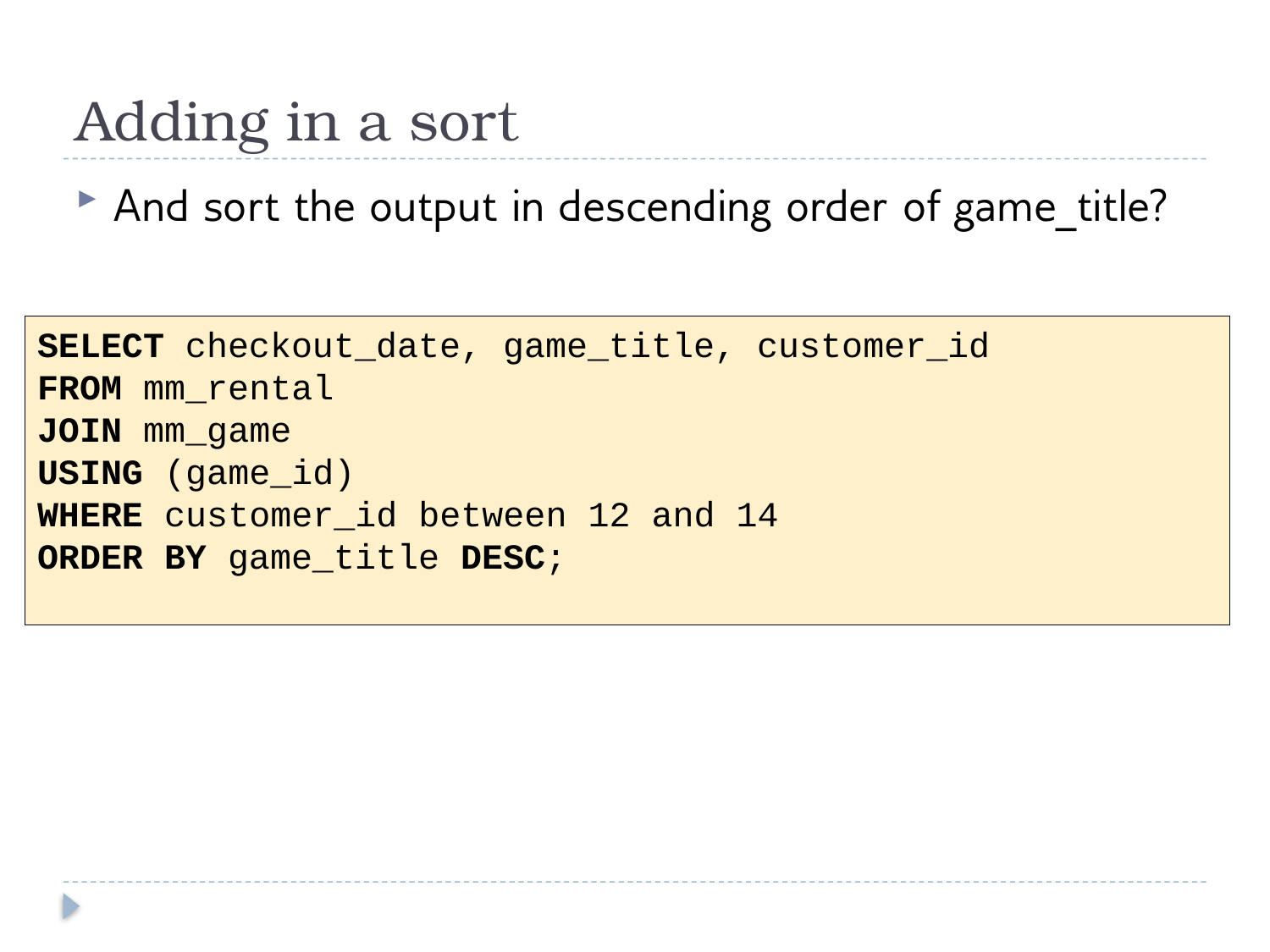

# Adding in a sort
And sort the output in descending order of game_title?
SELECT checkout_date, game_title, customer_id
FROM mm_rental
JOIN mm_game
USING (game_id)
WHERE customer_id between 12 and 14
ORDER BY game_title DESC;